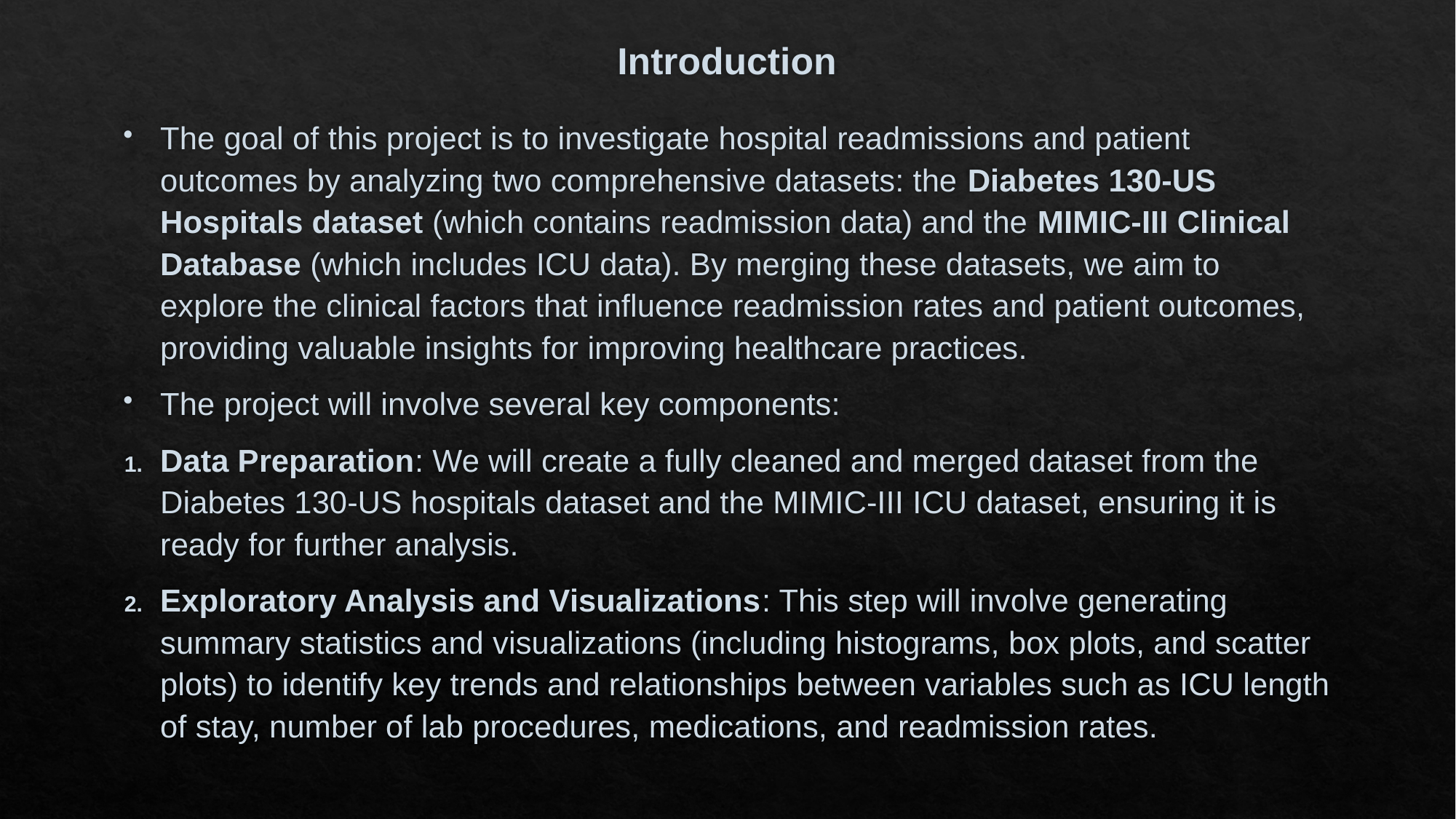

# Introduction
The goal of this project is to investigate hospital readmissions and patient outcomes by analyzing two comprehensive datasets: the Diabetes 130-US Hospitals dataset (which contains readmission data) and the MIMIC-III Clinical Database (which includes ICU data). By merging these datasets, we aim to explore the clinical factors that influence readmission rates and patient outcomes, providing valuable insights for improving healthcare practices.
The project will involve several key components:
Data Preparation: We will create a fully cleaned and merged dataset from the Diabetes 130-US hospitals dataset and the MIMIC-III ICU dataset, ensuring it is ready for further analysis.
Exploratory Analysis and Visualizations: This step will involve generating summary statistics and visualizations (including histograms, box plots, and scatter plots) to identify key trends and relationships between variables such as ICU length of stay, number of lab procedures, medications, and readmission rates.